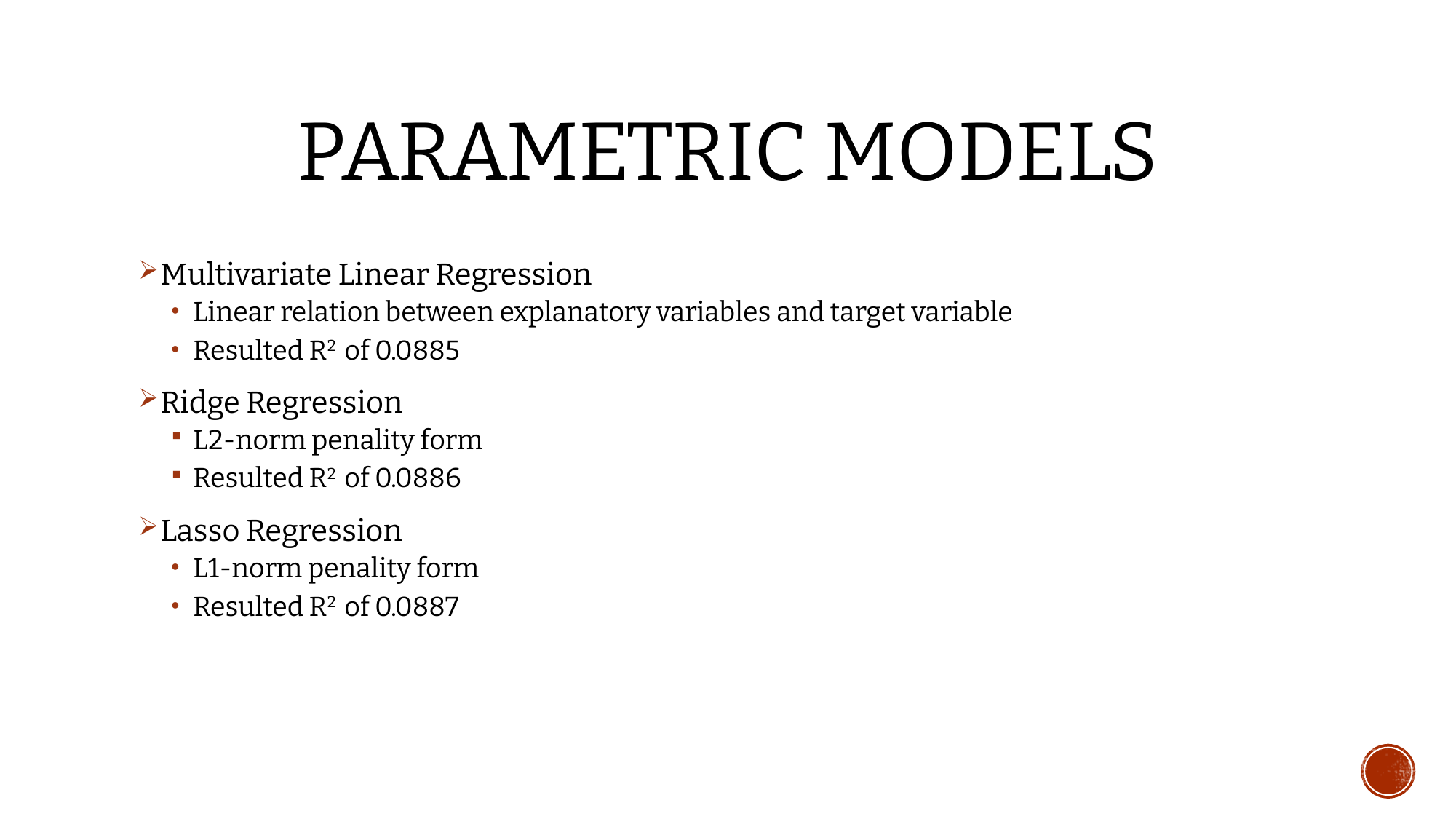

# PARAMETRIC MODELS
Multivariate Linear Regression
Linear relation between explanatory variables and target variable
Resulted R2  of 0.0885
Ridge Regression
L2-norm penality form
Resulted R2  of 0.0886
Lasso Regression
L1-norm penality form
Resulted R2  of 0.0887